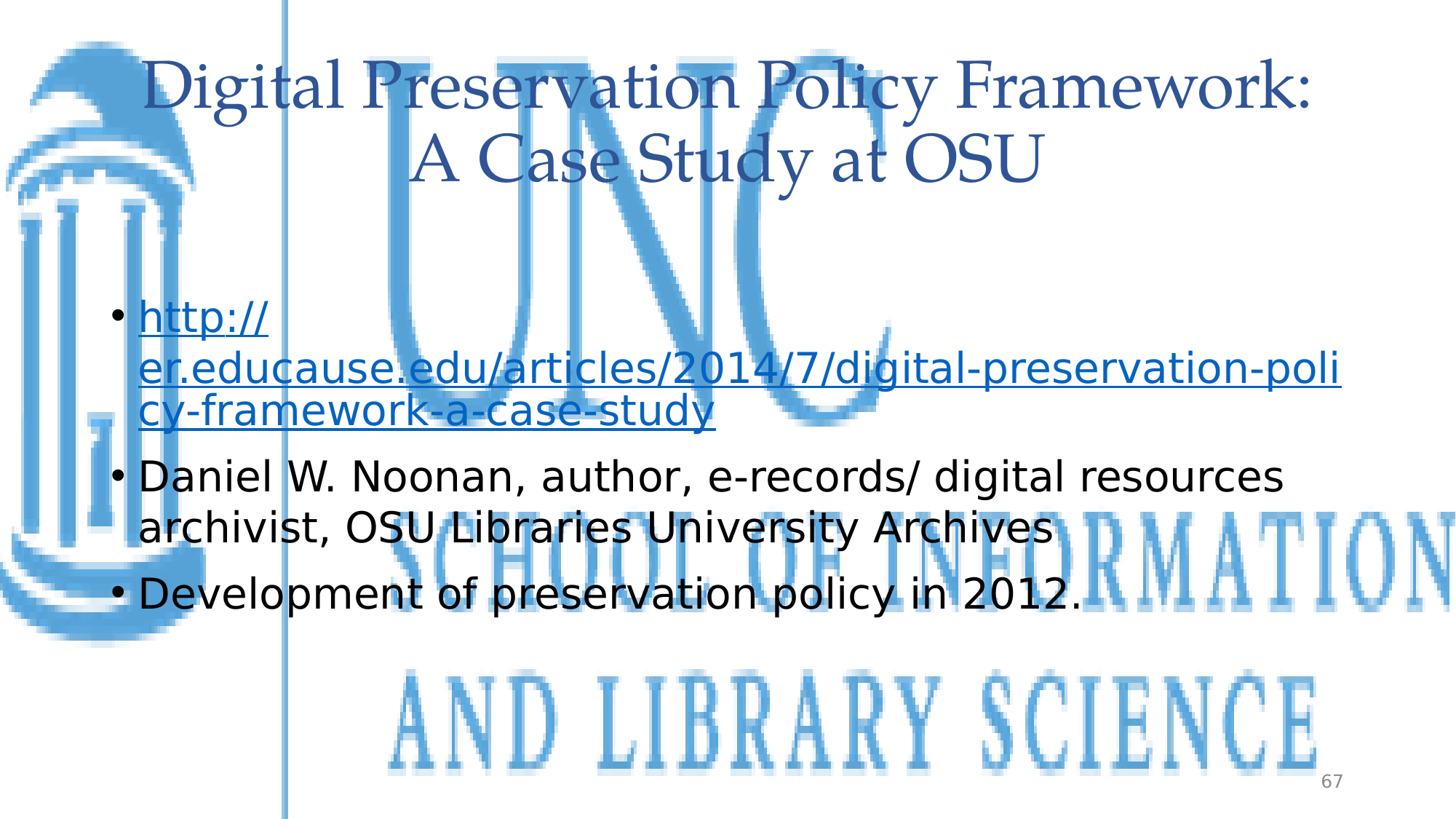

# Digital Preservation Policy Framework: A Case Study at OSU

http://er.educause.edu/articles/2014/7/digital-preservation-policy-framework-a-case-study
Daniel W. Noonan, author, e-records/ digital resources archivist, OSU Libraries University Archives
Development of preservation policy in 2012.
67